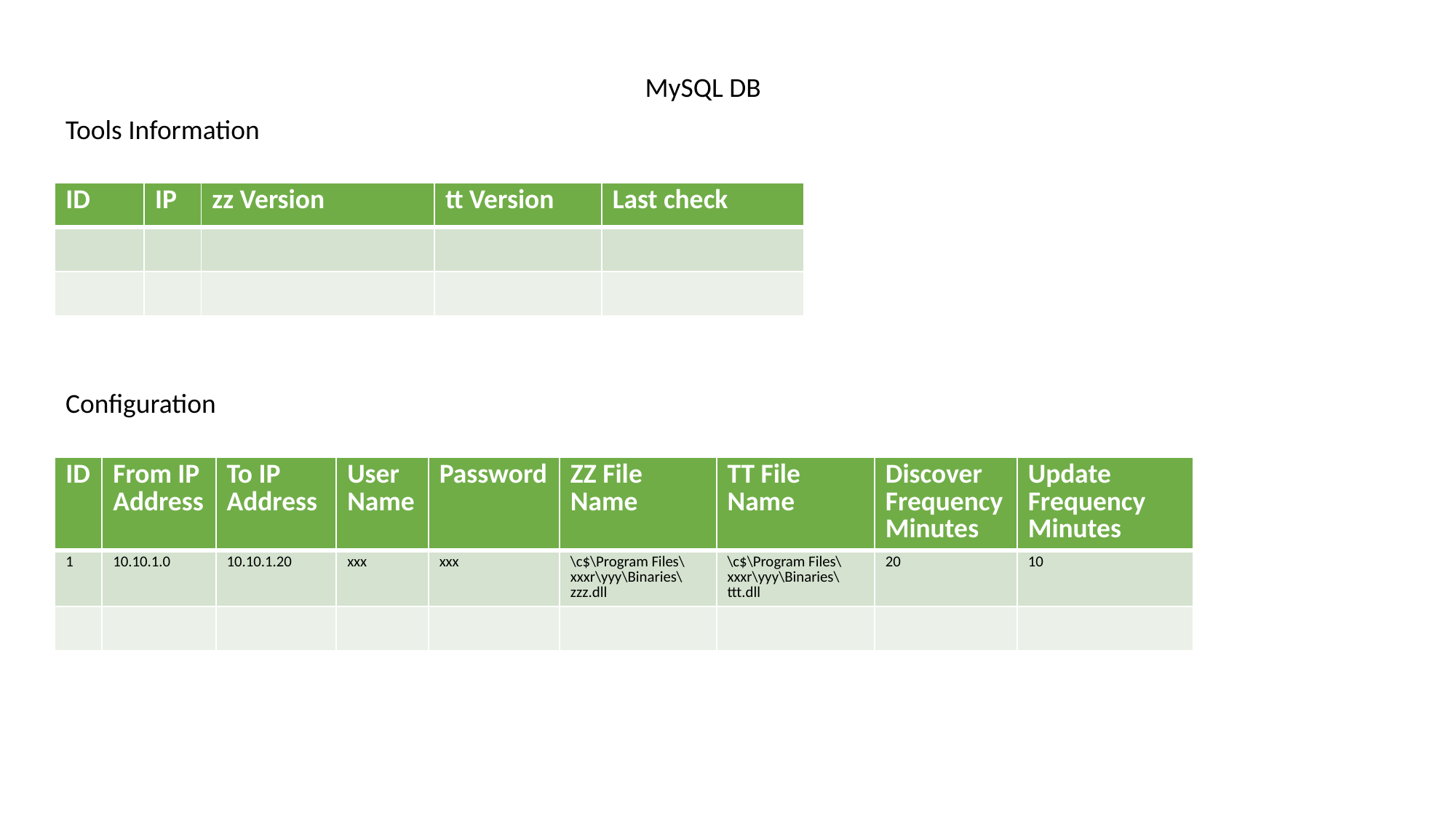

MySQL DB
Tools Information
| ID | IP | zz Version | tt Version | Last check |
| --- | --- | --- | --- | --- |
|  |  |  |  |  |
|  |  |  |  |  |
Configuration
| ID | From IP Address | To IP Address | User Name | Password | ZZ File Name | TT File Name | Discover Frequency Minutes | Update Frequency Minutes |
| --- | --- | --- | --- | --- | --- | --- | --- | --- |
| 1 | 10.10.1.0 | 10.10.1.20 | xxx | xxx | \c$\Program Files\xxxr\yyy\Binaries\zzz.dll | \c$\Program Files\xxxr\yyy\Binaries\ttt.dll | 20 | 10 |
|  |  |  |  |  |  |  |  |  |